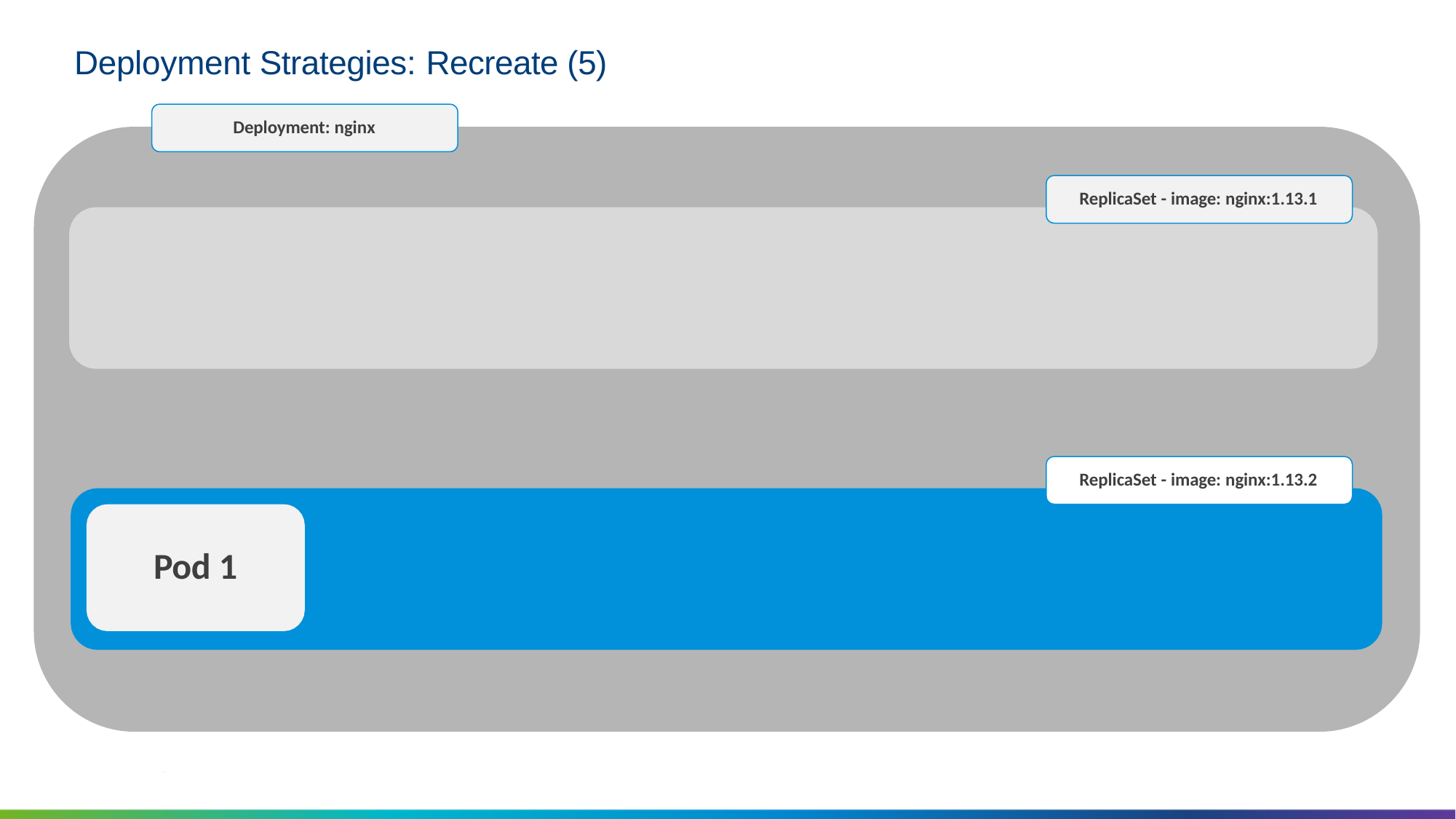

# Deployment Strategies: Recreate (5)

Deployment: nginx

ReplicaSet - image: nginx:1.13.1

ReplicaSet - image: nginx:1.13.2

Pod 1